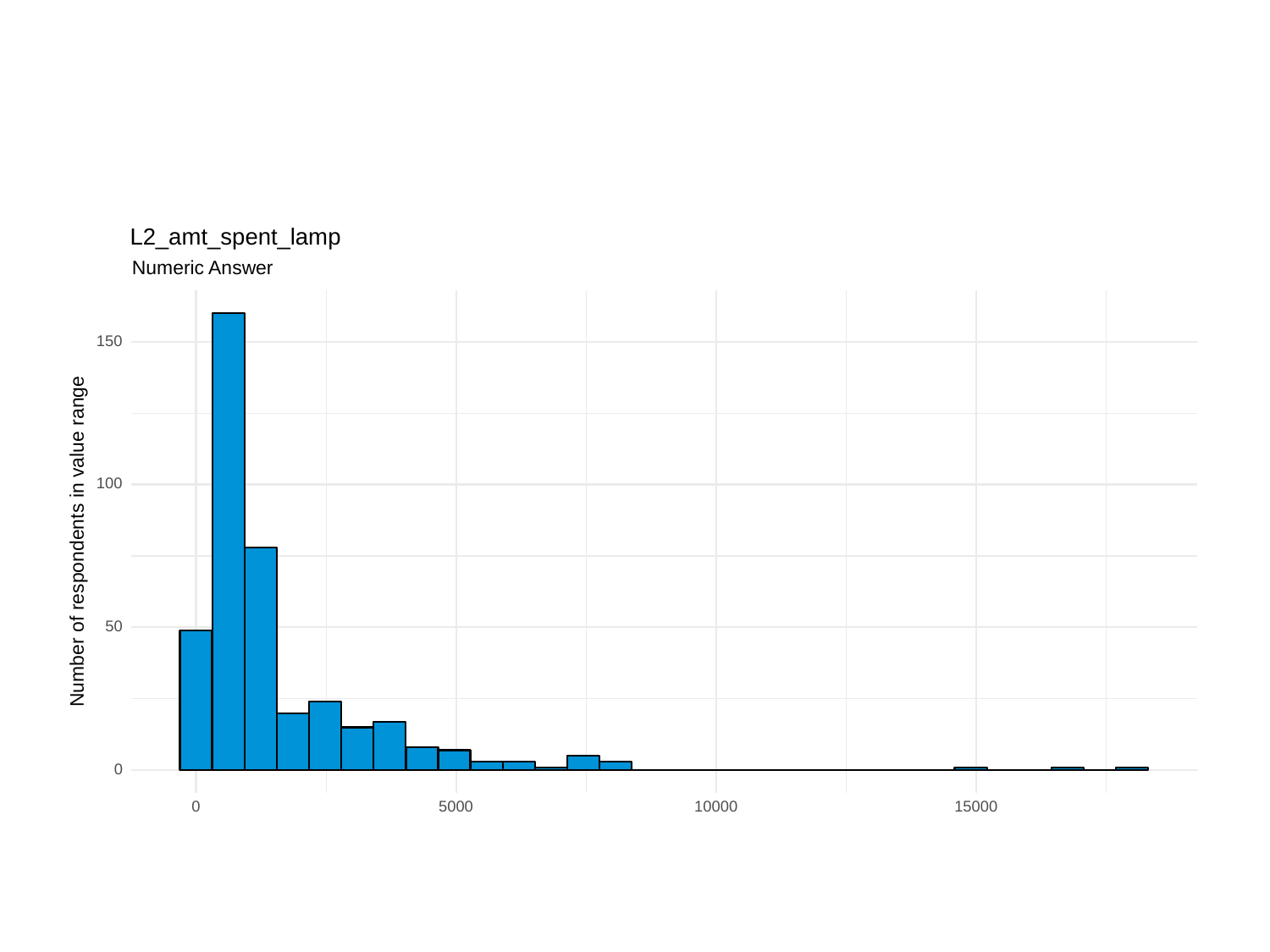

L2_amt_spent_lamp
Numeric Answer

150

100

Number of respondents in value range

50

0

0
5000
10000
15000